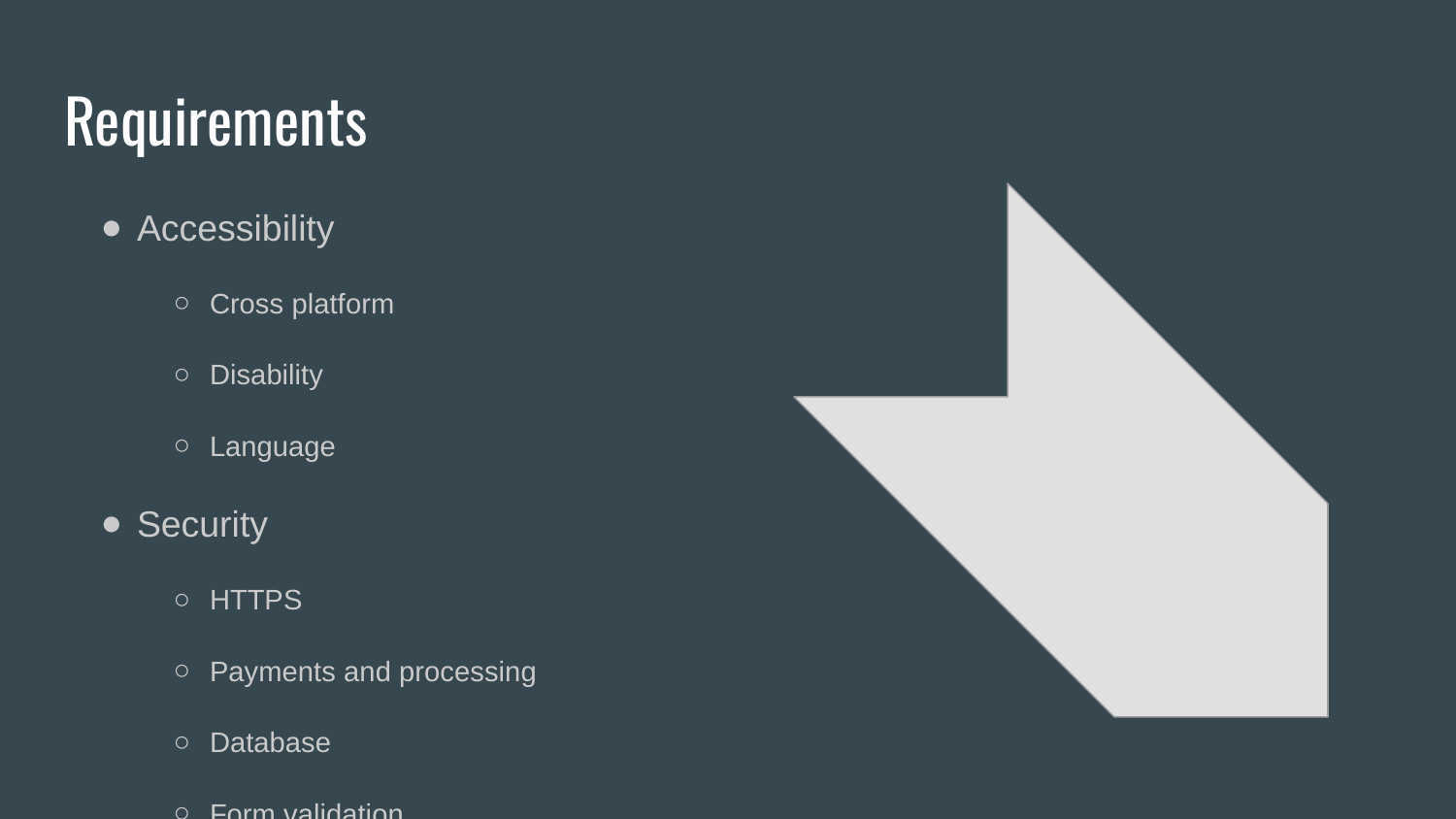

# Requirements
Accessibility
Cross platform
Disability
Language
Security
HTTPS
Payments and processing
Database
Form validation
Customer Service
Privilege levels
Easy navigation